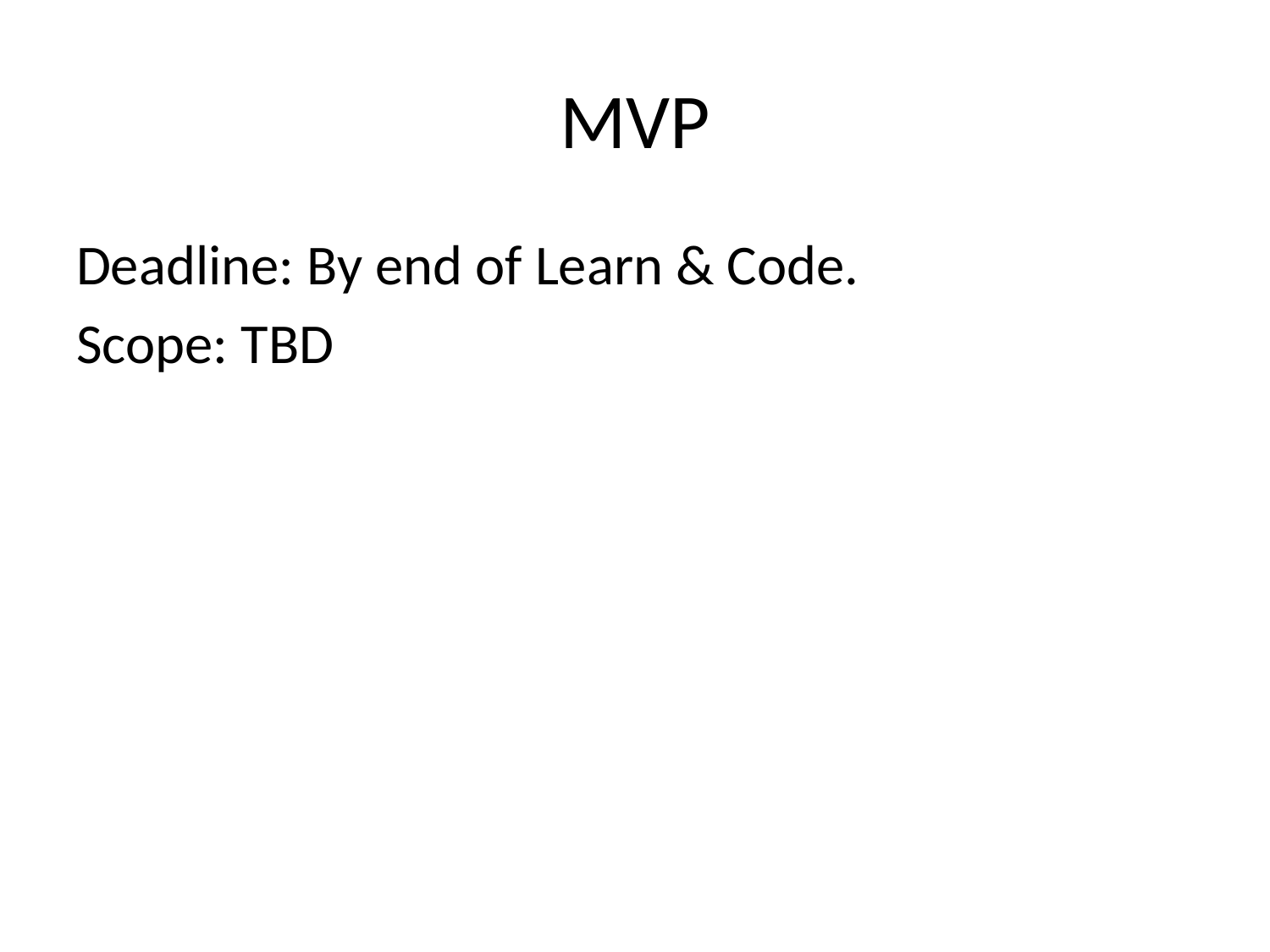

# MVP
Deadline: By end of Learn & Code.
Scope: TBD